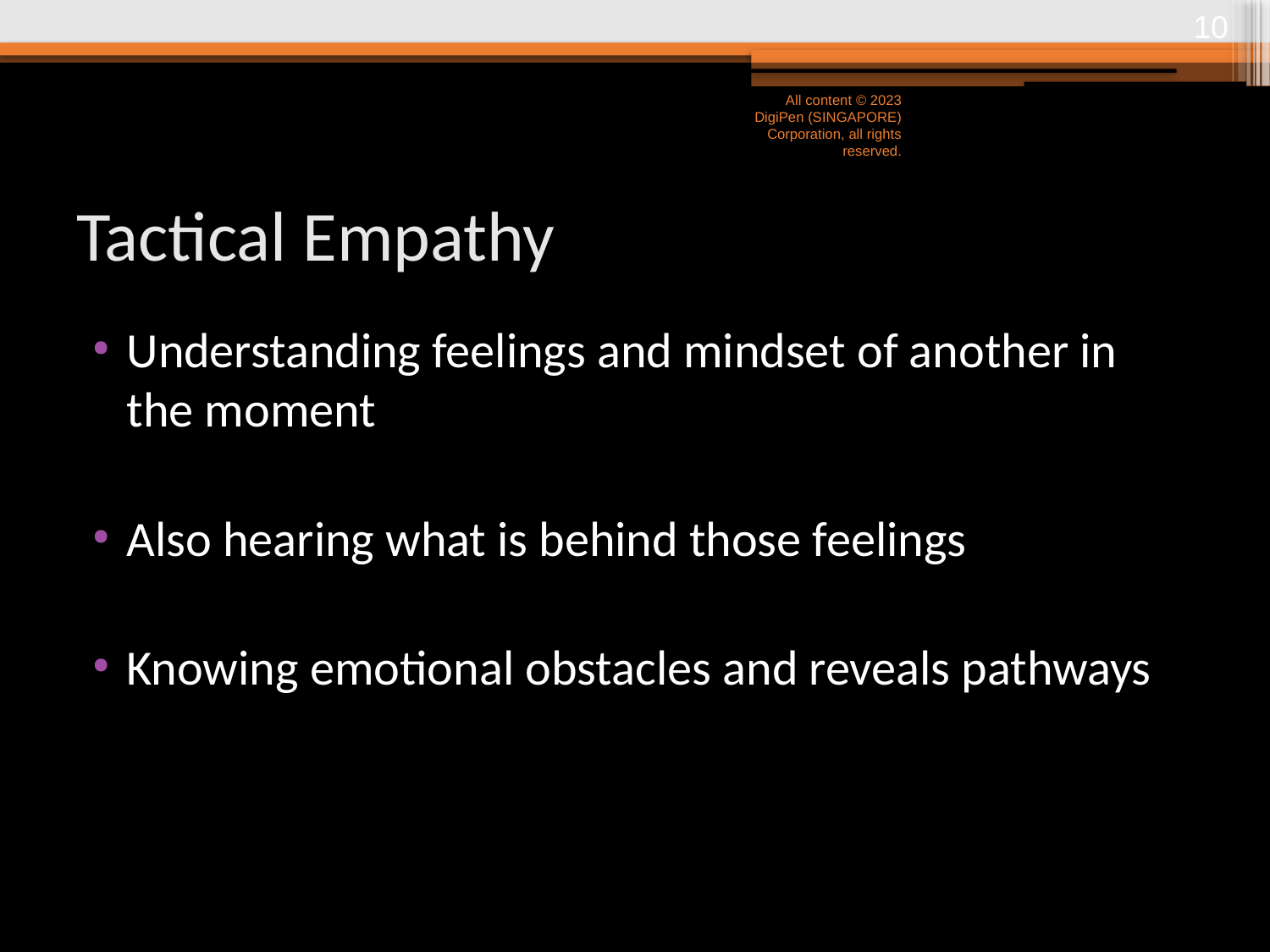

10
All content © 2023 DigiPen (SINGAPORE) Corporation, all rights reserved.
# Tactical Empathy
Understanding feelings and mindset of another in the moment

Also hearing what is behind those feelings

Knowing emotional obstacles and reveals pathways